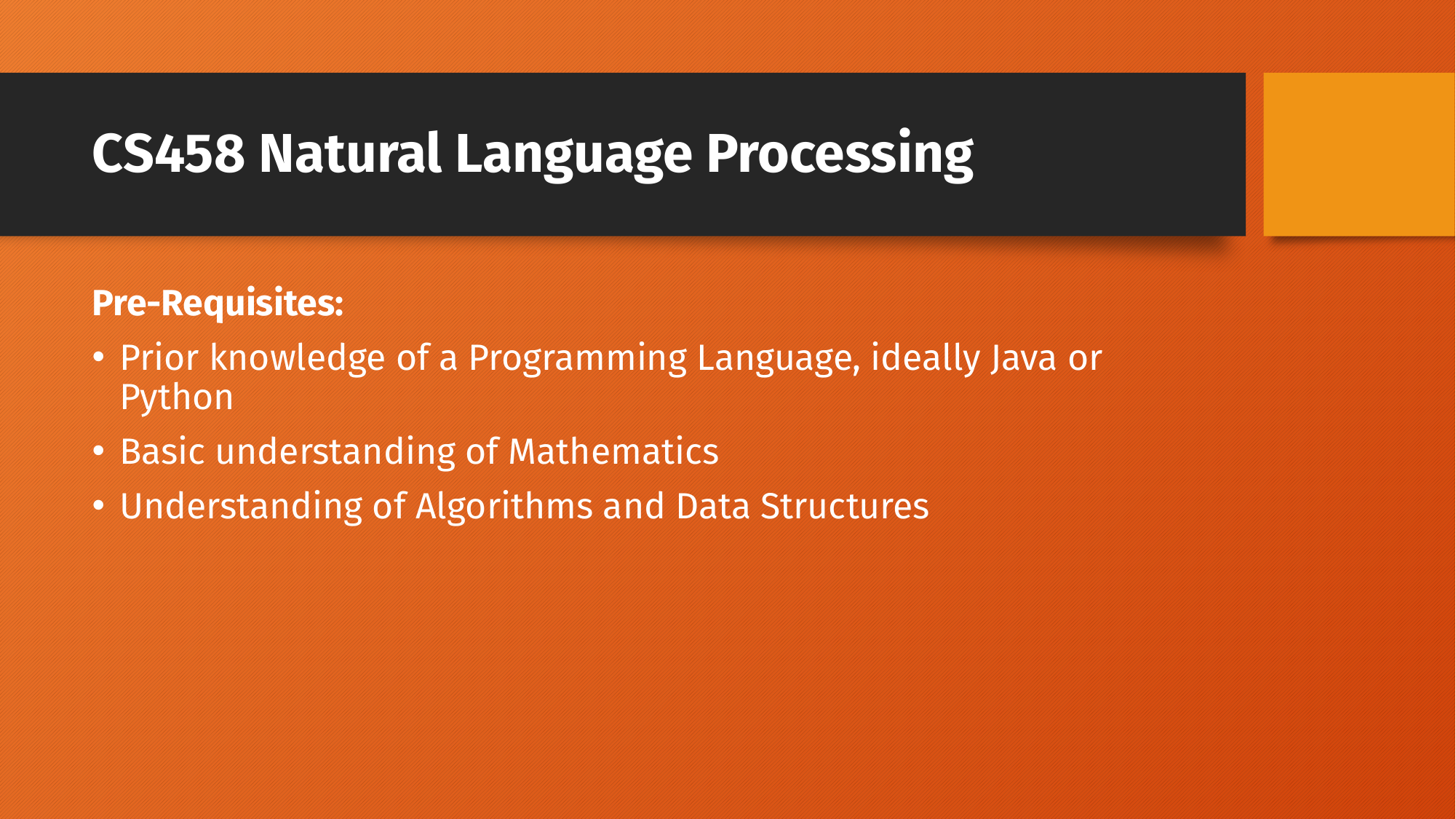

# CS458 Natural Language Processing
Pre-Requisites:
Prior knowledge of a Programming Language, ideally Java or Python
Basic understanding of Mathematics
Understanding of Algorithms and Data Structures